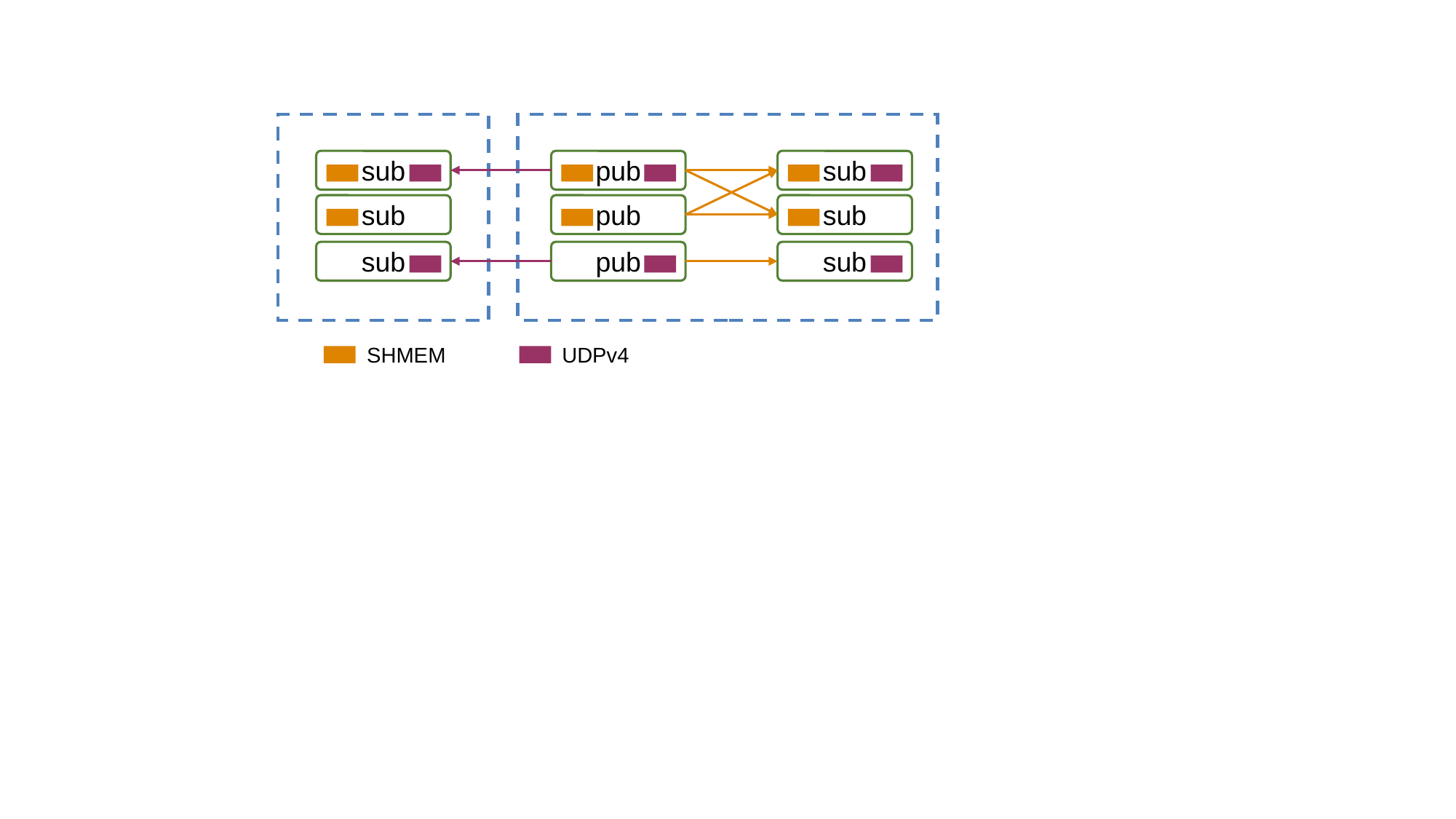

sub

pub

sub

sub

pub

sub

sub

pub

sub

SHMEM
UDPv4